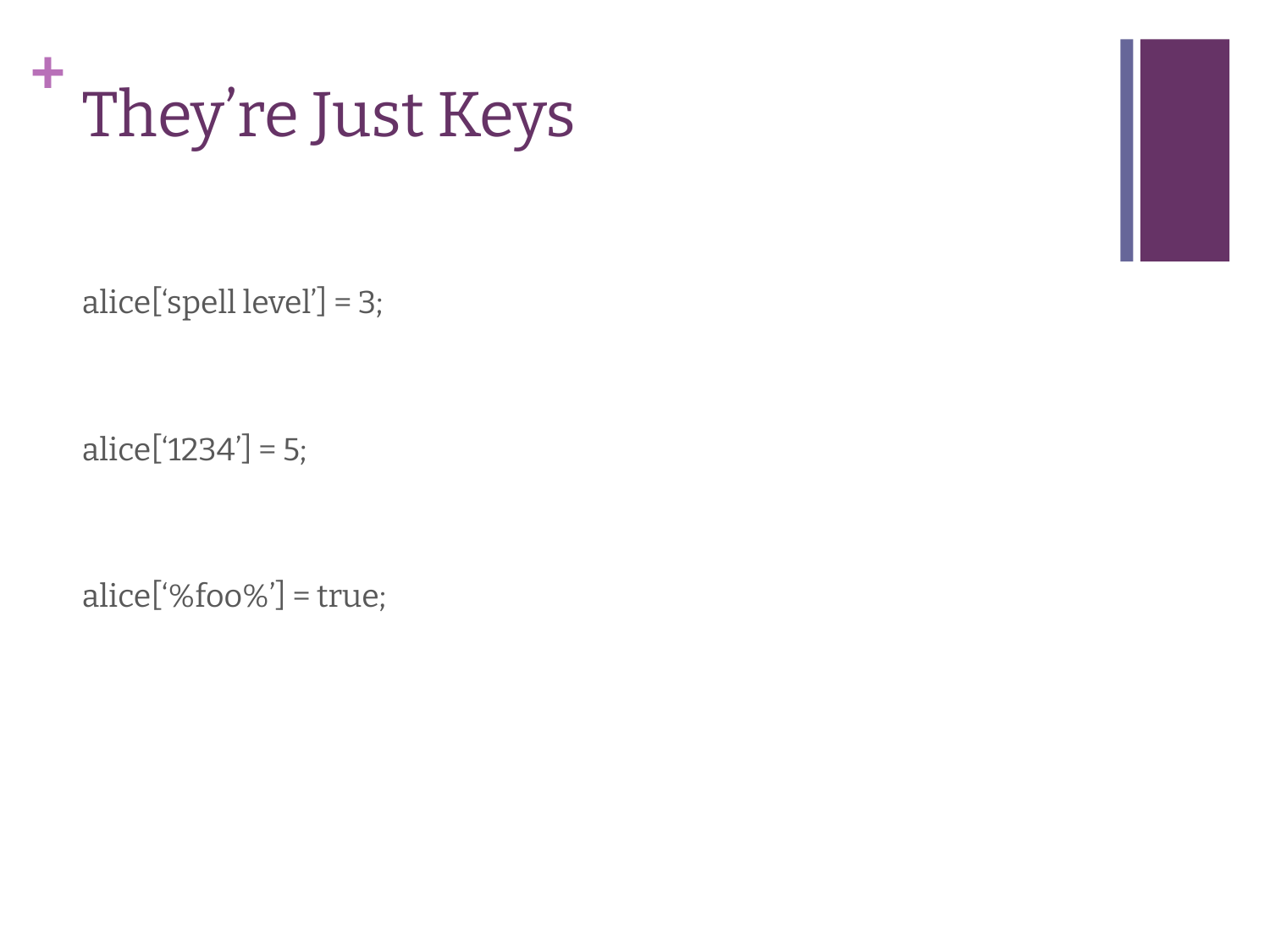

# They’re Just Keys
alice[‘spell level’] = 3;

alice[‘1234’] = 5;

alice[‘%foo%’] = true;